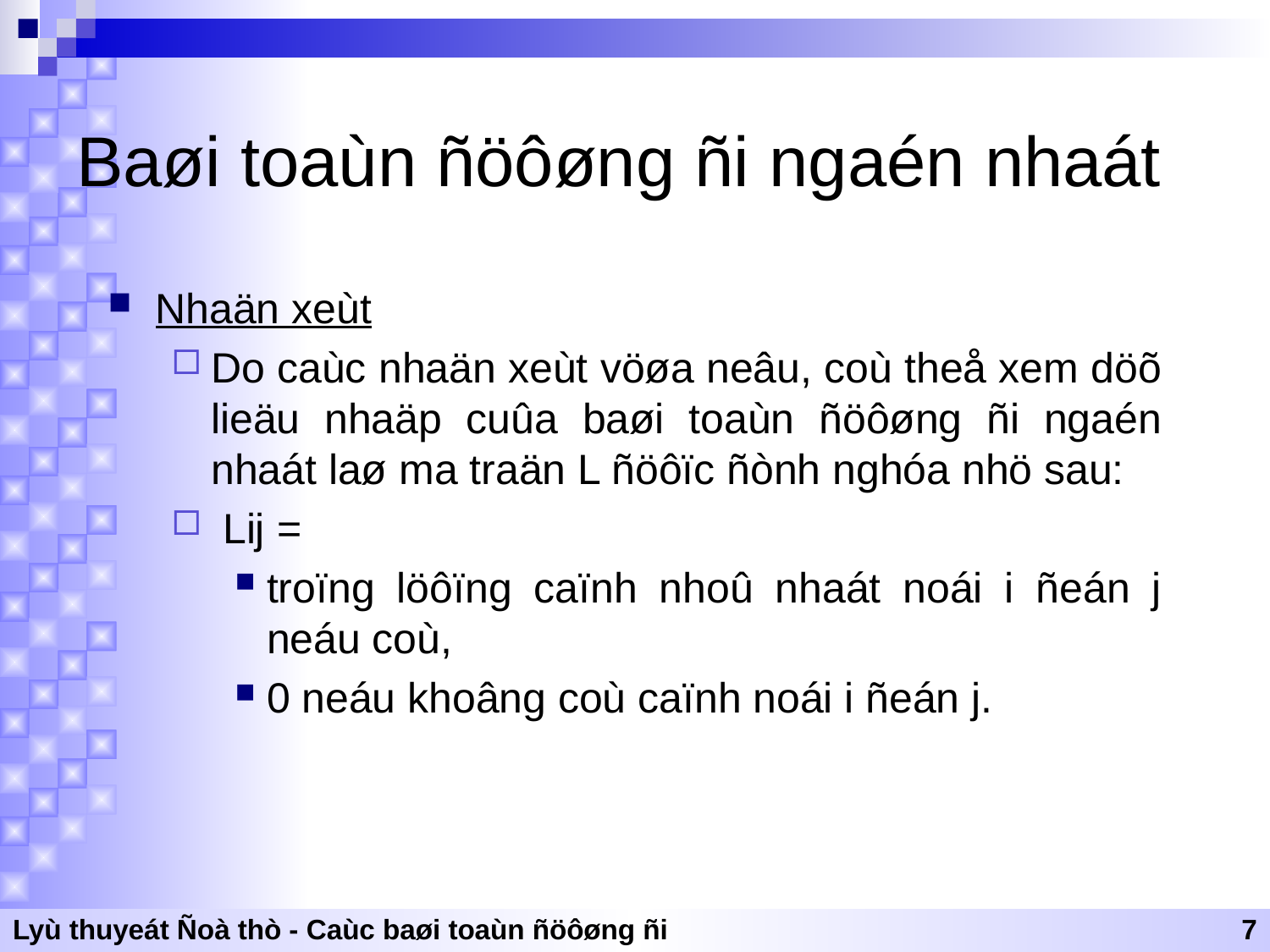

# Baøi toaùn ñöôøng ñi ngaén nhaát
Nhaän xeùt
Do caùc nhaän xeùt vöøa neâu, coù theå xem döõ lieäu nhaäp cuûa baøi toaùn ñöôøng ñi ngaén nhaát laø ma traän L ñöôïc ñònh nghóa nhö sau:
 Lij =
troïng löôïng caïnh nhoû nhaát noái i ñeán j neáu coù,
0 neáu khoâng coù caïnh noái i ñeán j.
Lyù thuyeát Ñoà thò - Caùc baøi toaùn ñöôøng ñi
7